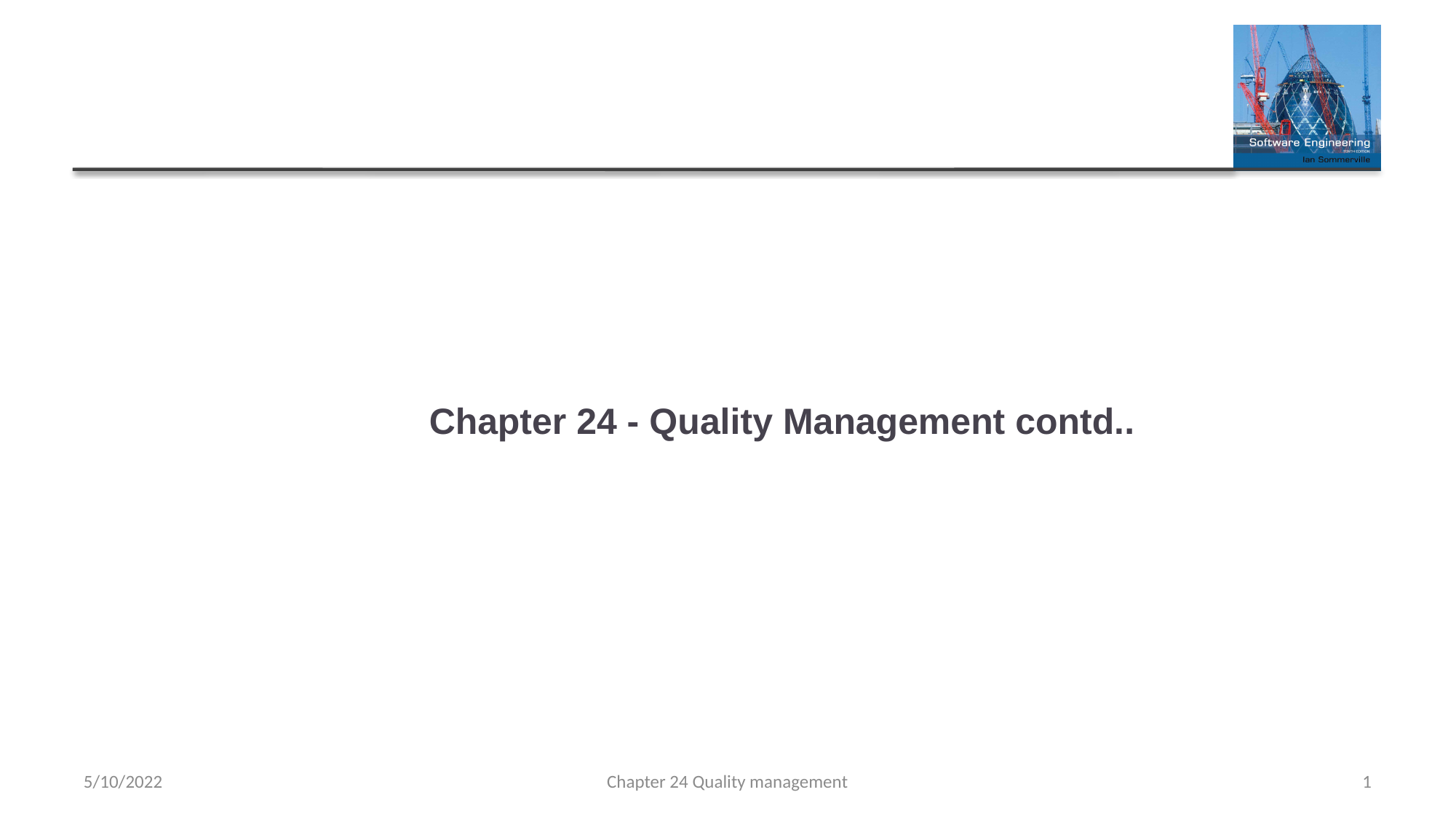

# Chapter 24 - Quality Management contd..
5/10/2022
Chapter 24 Quality management
1